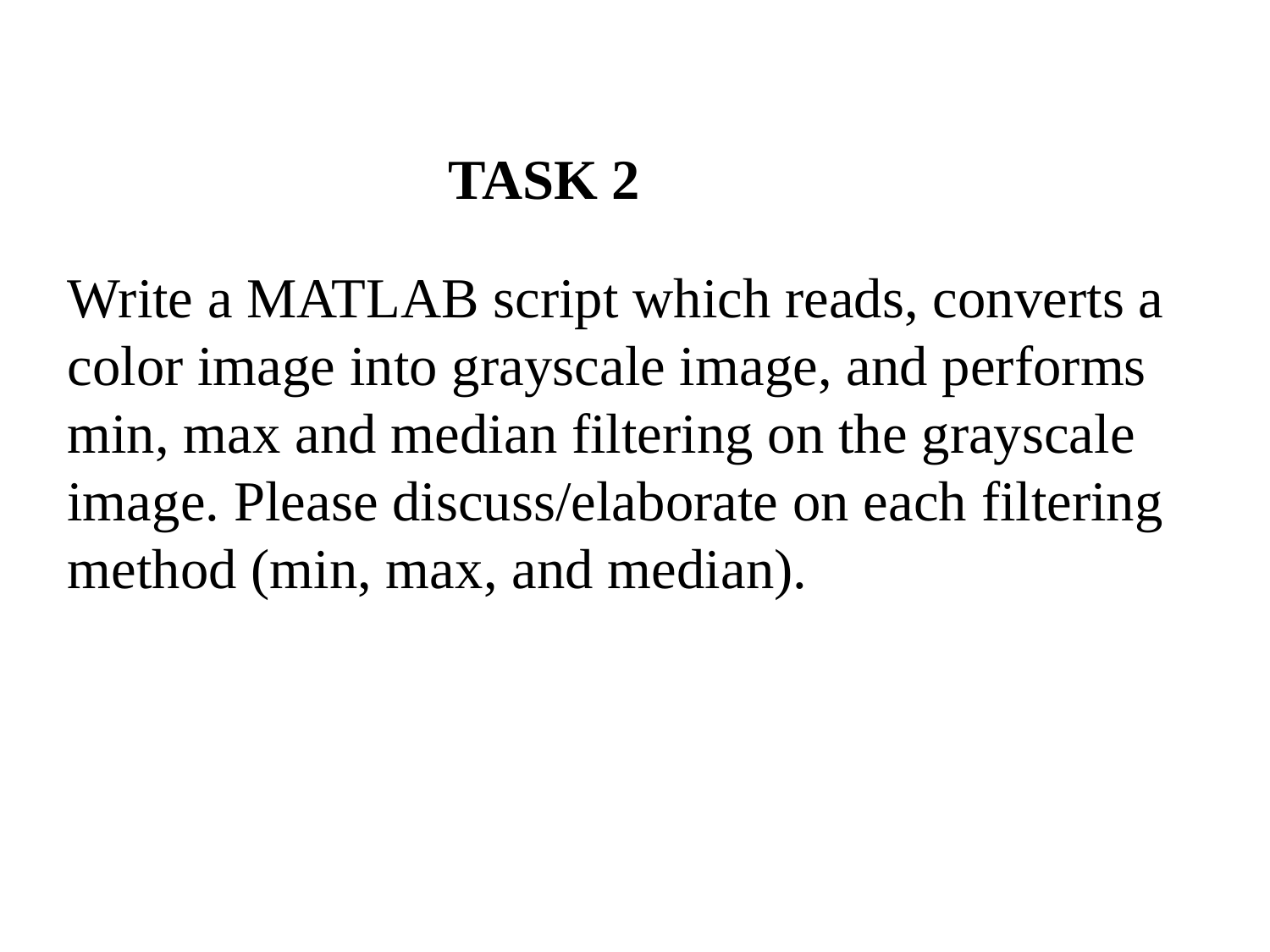

TASK 2

Write a MATLAB script which reads, converts a color image into grayscale image, and performs min, max and median filtering on the grayscale image. Please discuss/elaborate on each filtering method (min, max, and median).